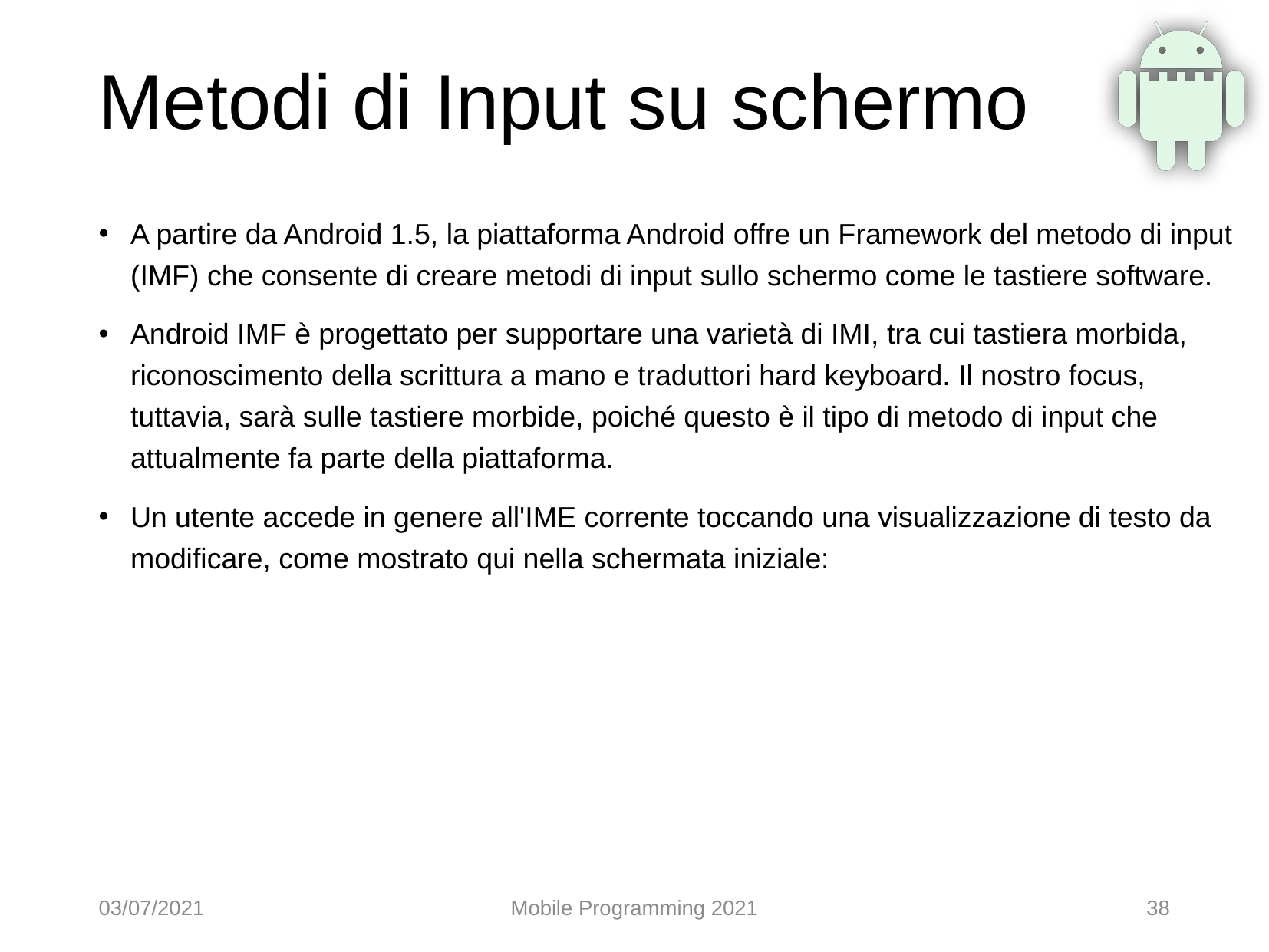

# Metodi di Input su schermo
A partire da Android 1.5, la piattaforma Android offre un Framework del metodo di input (IMF) che consente di creare metodi di input sullo schermo come le tastiere software.
Android IMF è progettato per supportare una varietà di IMI, tra cui tastiera morbida, riconoscimento della scrittura a mano e traduttori hard keyboard. Il nostro focus, tuttavia, sarà sulle tastiere morbide, poiché questo è il tipo di metodo di input che attualmente fa parte della piattaforma.
Un utente accede in genere all'IME corrente toccando una visualizzazione di testo da modificare, come mostrato qui nella schermata iniziale:

03/07/2021
Mobile Programming 2021
38